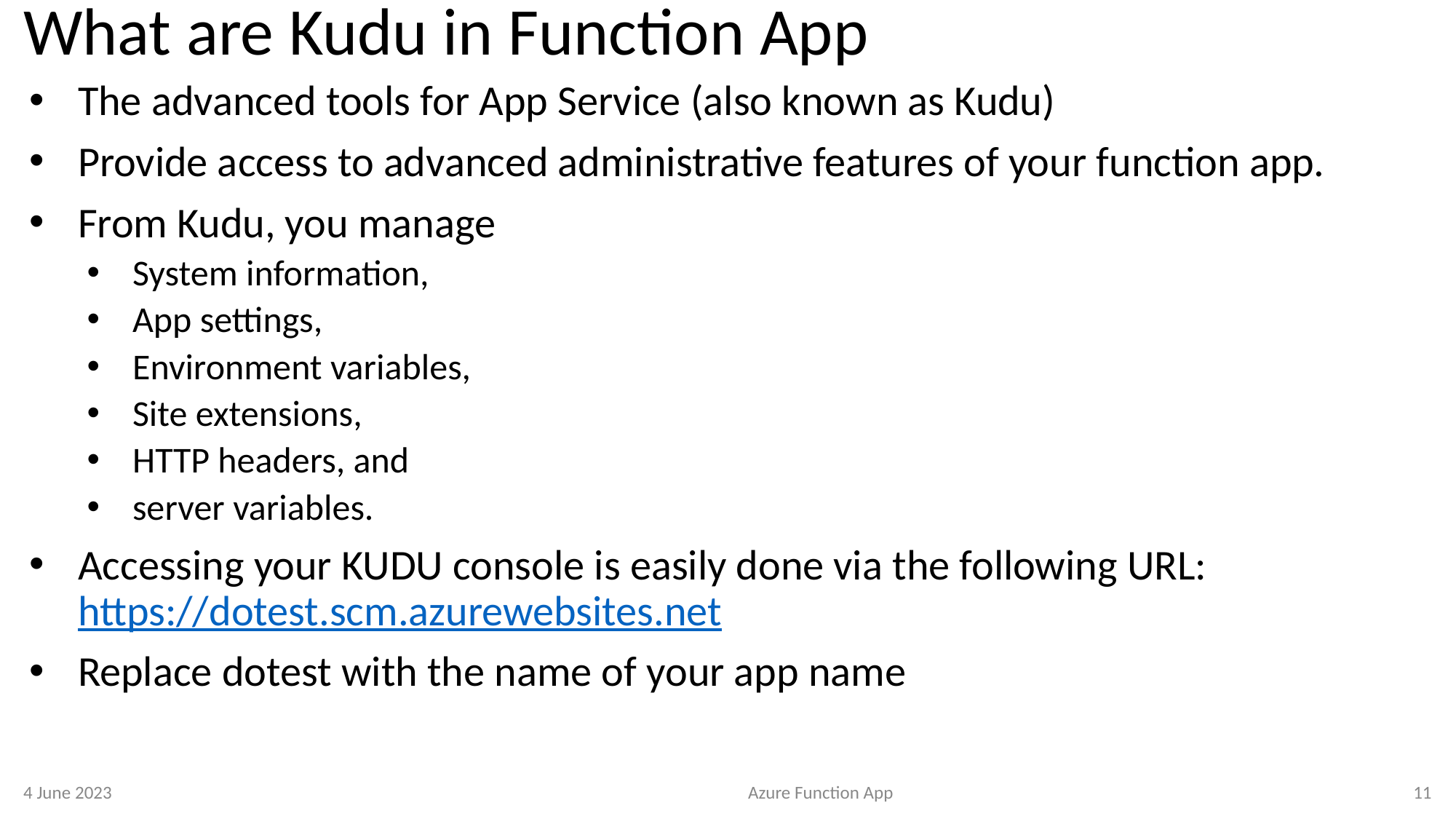

# What are Kudu in Function App
The advanced tools for App Service (also known as Kudu)
Provide access to advanced administrative features of your function app.
From Kudu, you manage
System information,
App settings,
Environment variables,
Site extensions,
HTTP headers, and
server variables.
Accessing your KUDU console is easily done via the following URL: 	https://dotest.scm.azurewebsites.net
Replace dotest with the name of your app name
4 June 2023
Azure Function App
11